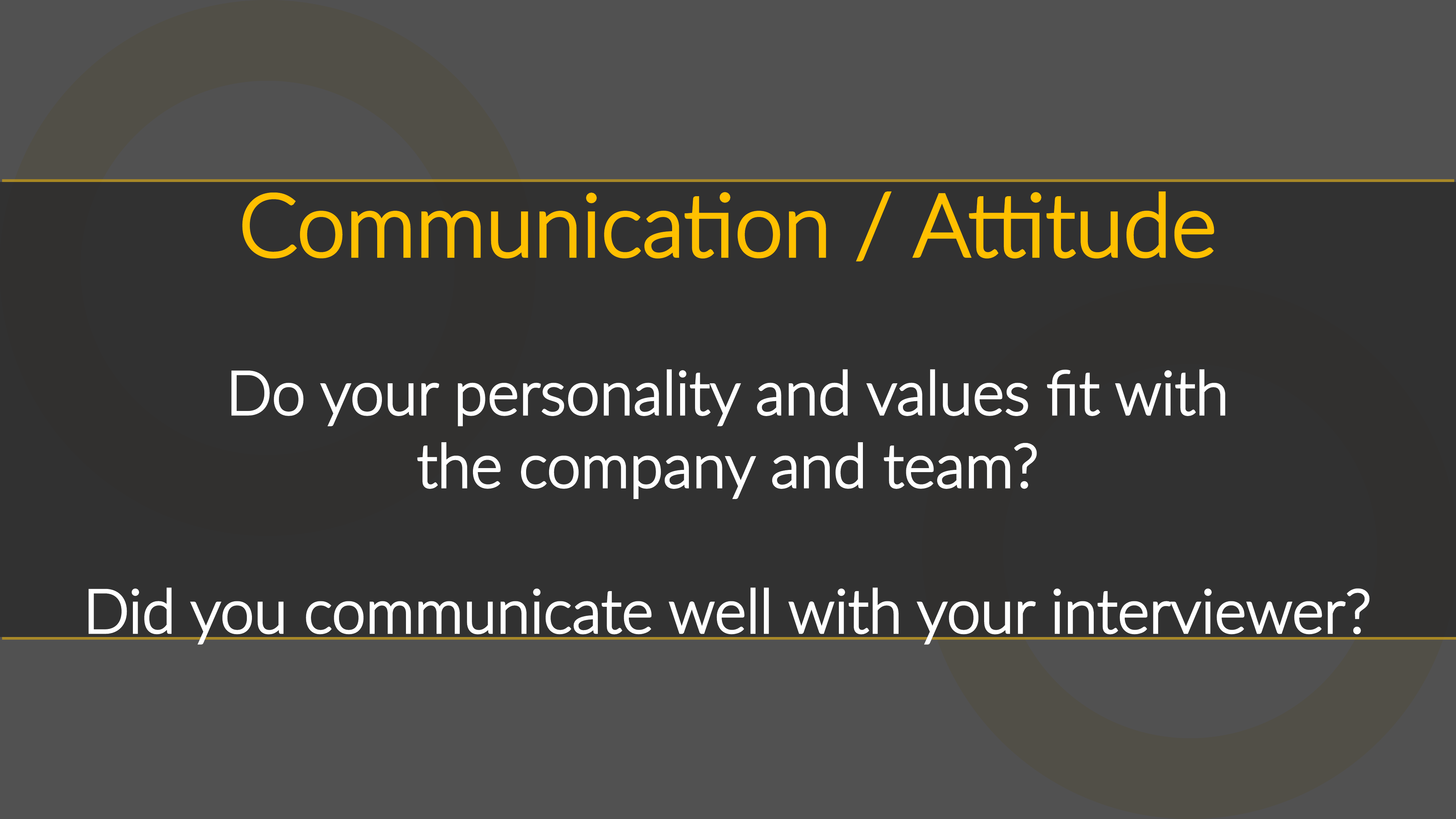

Communication / Attitude

Do your personality and values fit with
the company and team?

Did you communicate well with your interviewer?